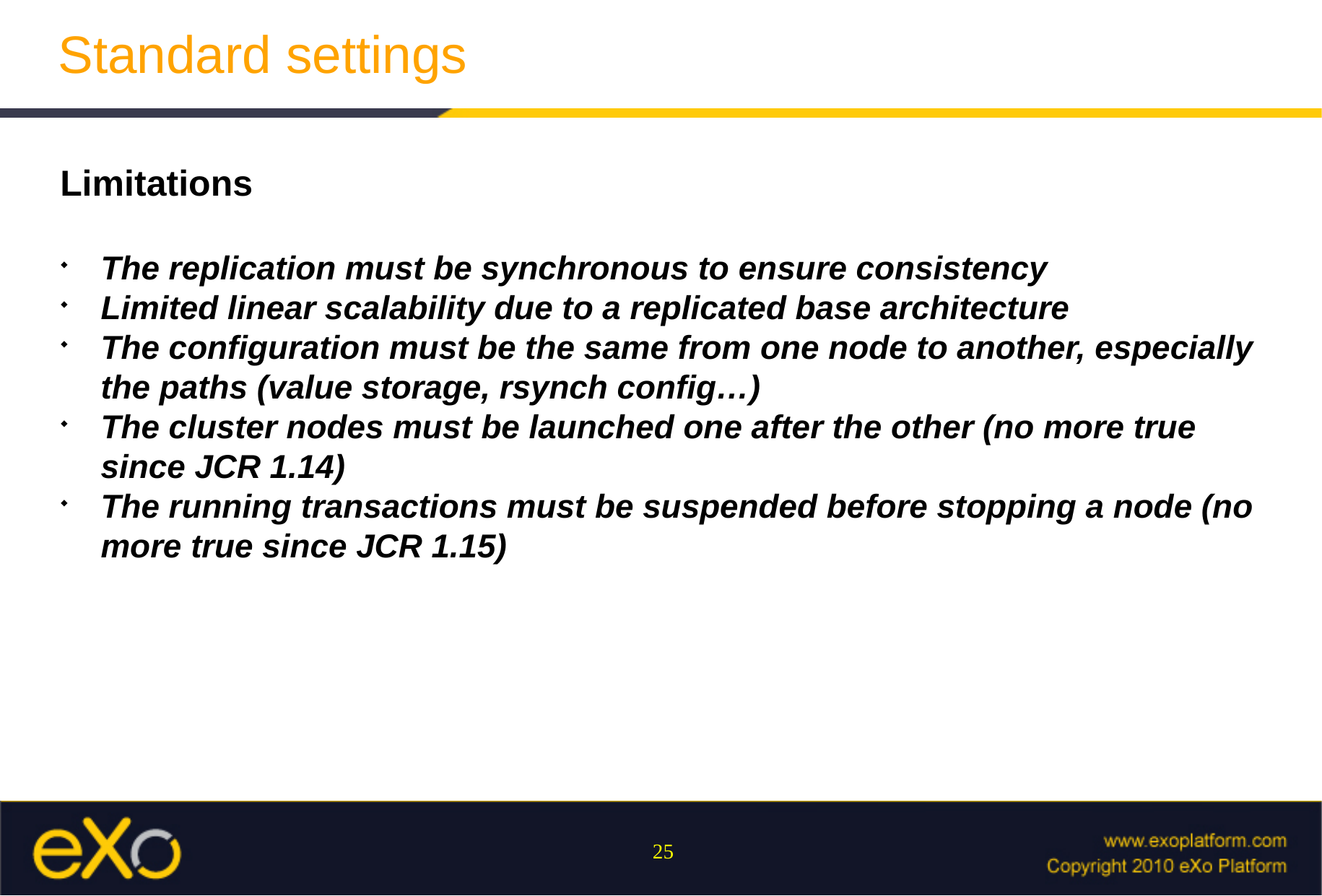

Standard settings
Limitations

The replication must be synchronous to ensure consistency
Limited linear scalability due to a replicated base architecture
The configuration must be the same from one node to another, especially the paths (value storage, rsynch config…)
The cluster nodes must be launched one after the other (no more true since JCR 1.14)
The running transactions must be suspended before stopping a node (no more true since JCR 1.15)